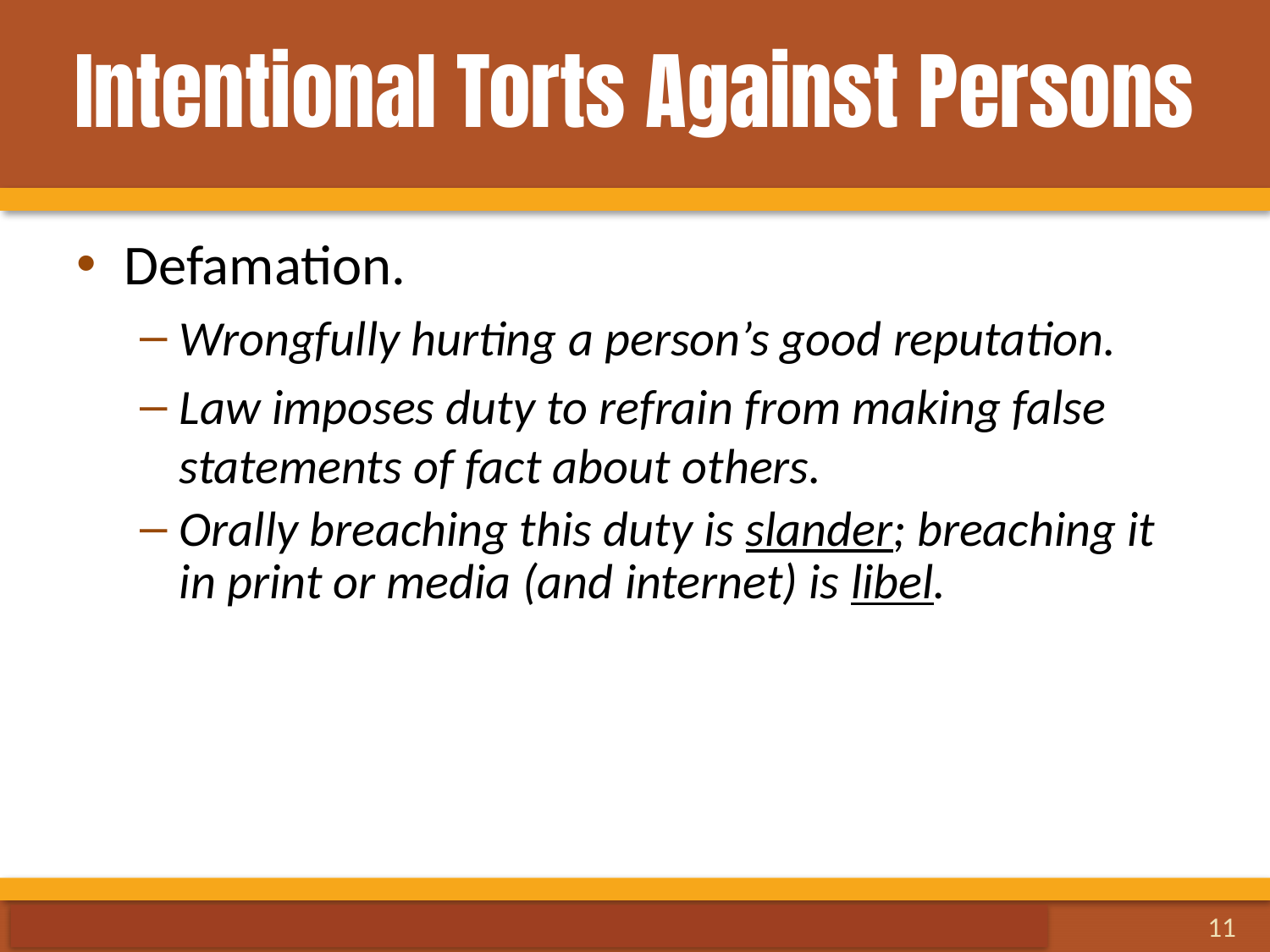

# Intentional Torts Against Persons
Defamation.
Wrongfully hurting a person’s good reputation.
Law imposes duty to refrain from making false statements of fact about others.
Orally breaching this duty is slander; breaching it in print or media (and internet) is libel.
11